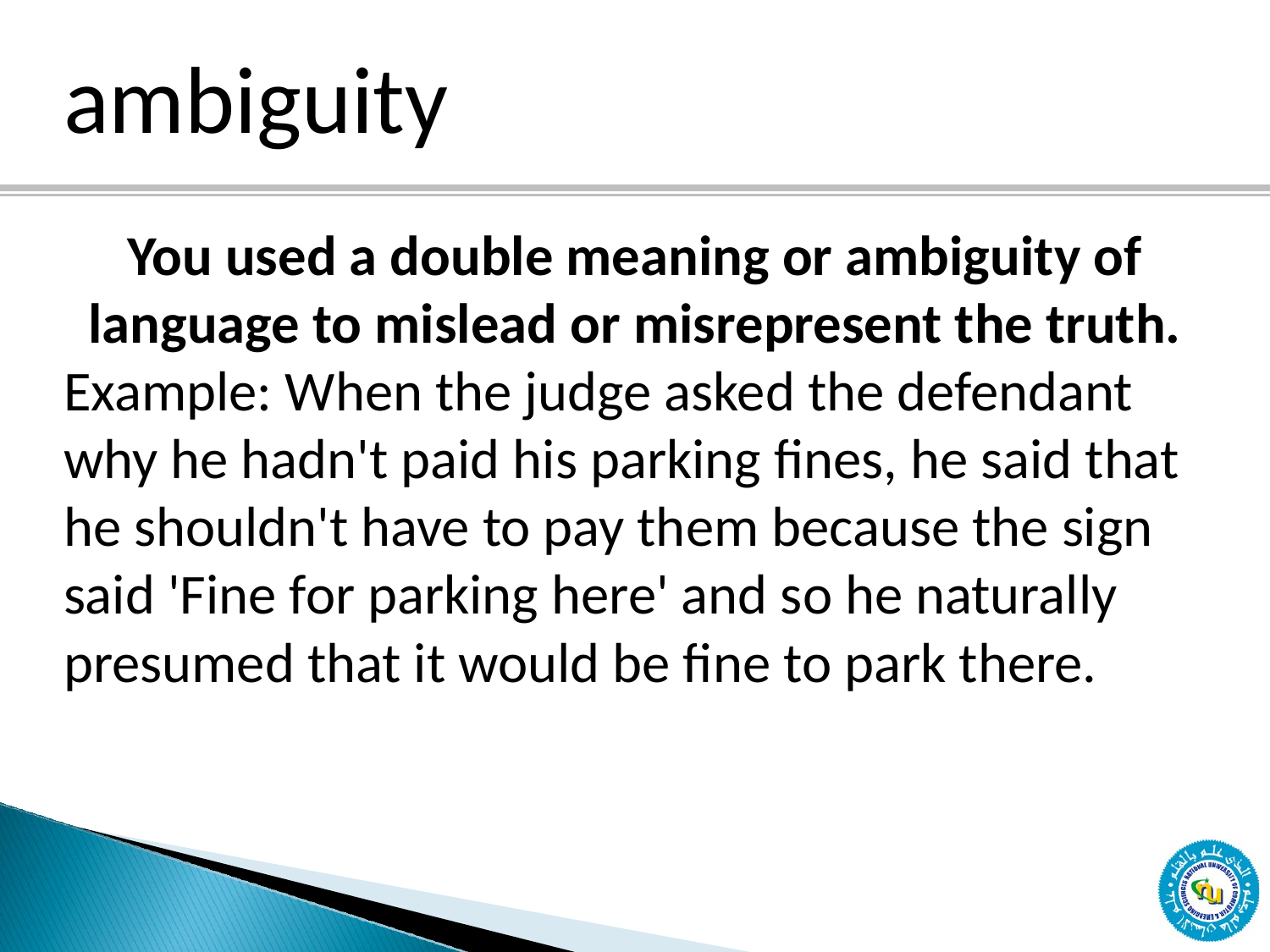

# ambiguity
You used a double meaning or ambiguity of language to mislead or misrepresent the truth.
Example: When the judge asked the defendant why he hadn't paid his parking fines, he said that he shouldn't have to pay them because the sign said 'Fine for parking here' and so he naturally presumed that it would be fine to park there.